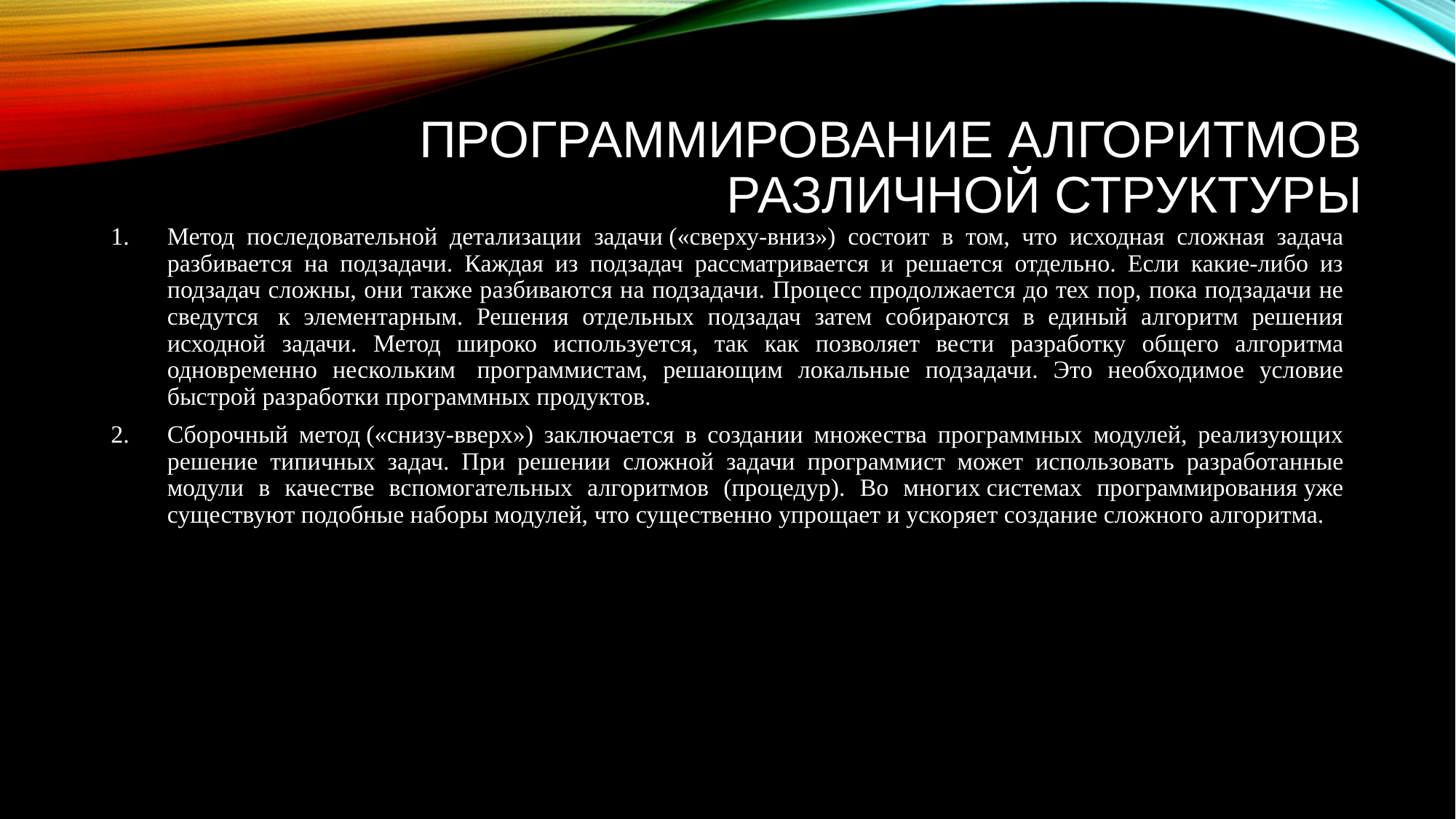

# Программирование алгоритмов различной структуры
Метод последовательной детализации задачи («сверху-вниз») состоит в том, что исходная сложная задача разбивается на подзадачи. Каждая из подзадач рассматривается и решается отдельно. Если какие-либо из подзадач сложны, они также разбиваются на подзадачи. Процесс продолжается до тех пор, пока подзадачи не сведутся  к элементарным. Решения отдельных подзадач затем собираются в единый алгоритм решения исходной задачи. Метод широко используется, так как позволяет вести разработку общего алгоритма одновременно нескольким  программистам, решающим локальные подзадачи. Это необходимое условие быстрой разработки программных продуктов.
Сборочный метод («снизу-вверх») заключается в создании множества программных модулей, реализующих решение типичных задач. При решении сложной задачи программист может использовать разработанные модули в качестве вспомогательных алгоритмов (процедур). Во многих системах программирования уже существуют подобные наборы модулей, что существенно упрощает и ускоряет создание сложного алгоритма.